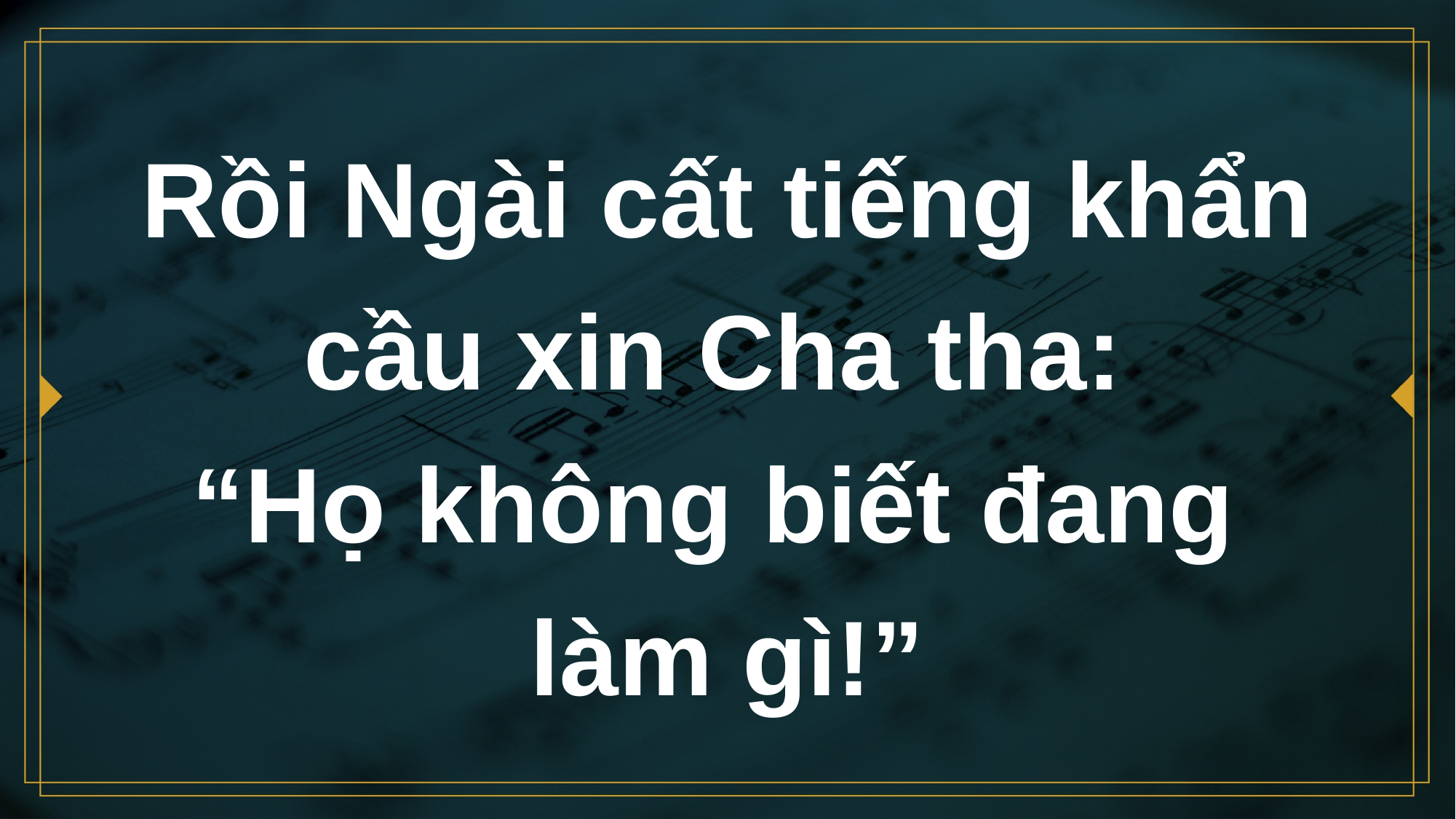

# Rồi Ngài cất tiếng khẩn cầu xin Cha tha: “Họ không biết đang làm gì!”